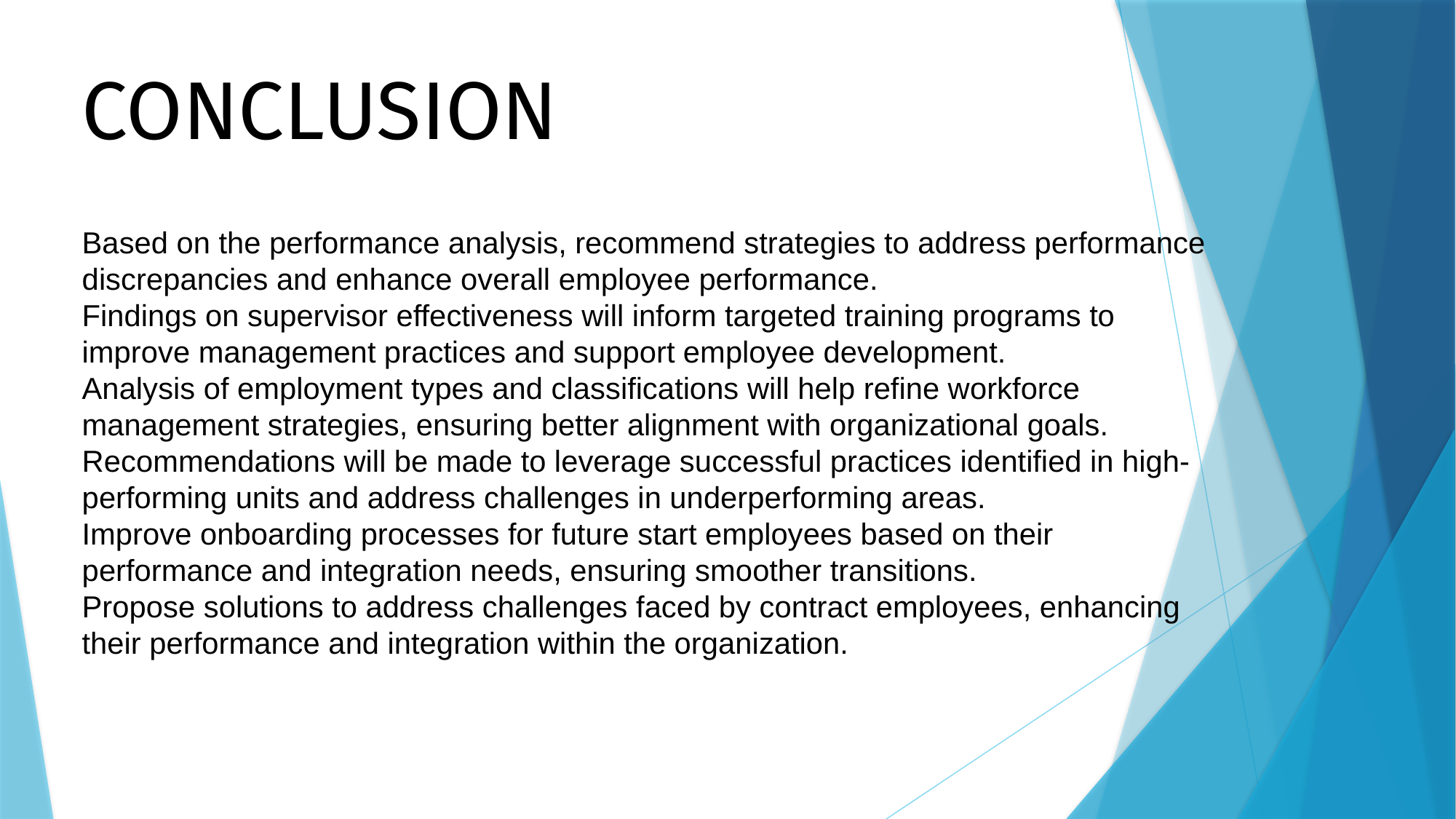

CONCLUSION
Based on the performance analysis, recommend strategies to address performance discrepancies and enhance overall employee performance.
Findings on supervisor effectiveness will inform targeted training programs to improve management practices and support employee development.
Analysis of employment types and classifications will help refine workforce management strategies, ensuring better alignment with organizational goals.
Recommendations will be made to leverage successful practices identified in high-performing units and address challenges in underperforming areas.
Improve onboarding processes for future start employees based on their performance and integration needs, ensuring smoother transitions.
Propose solutions to address challenges faced by contract employees, enhancing their performance and integration within the organization.